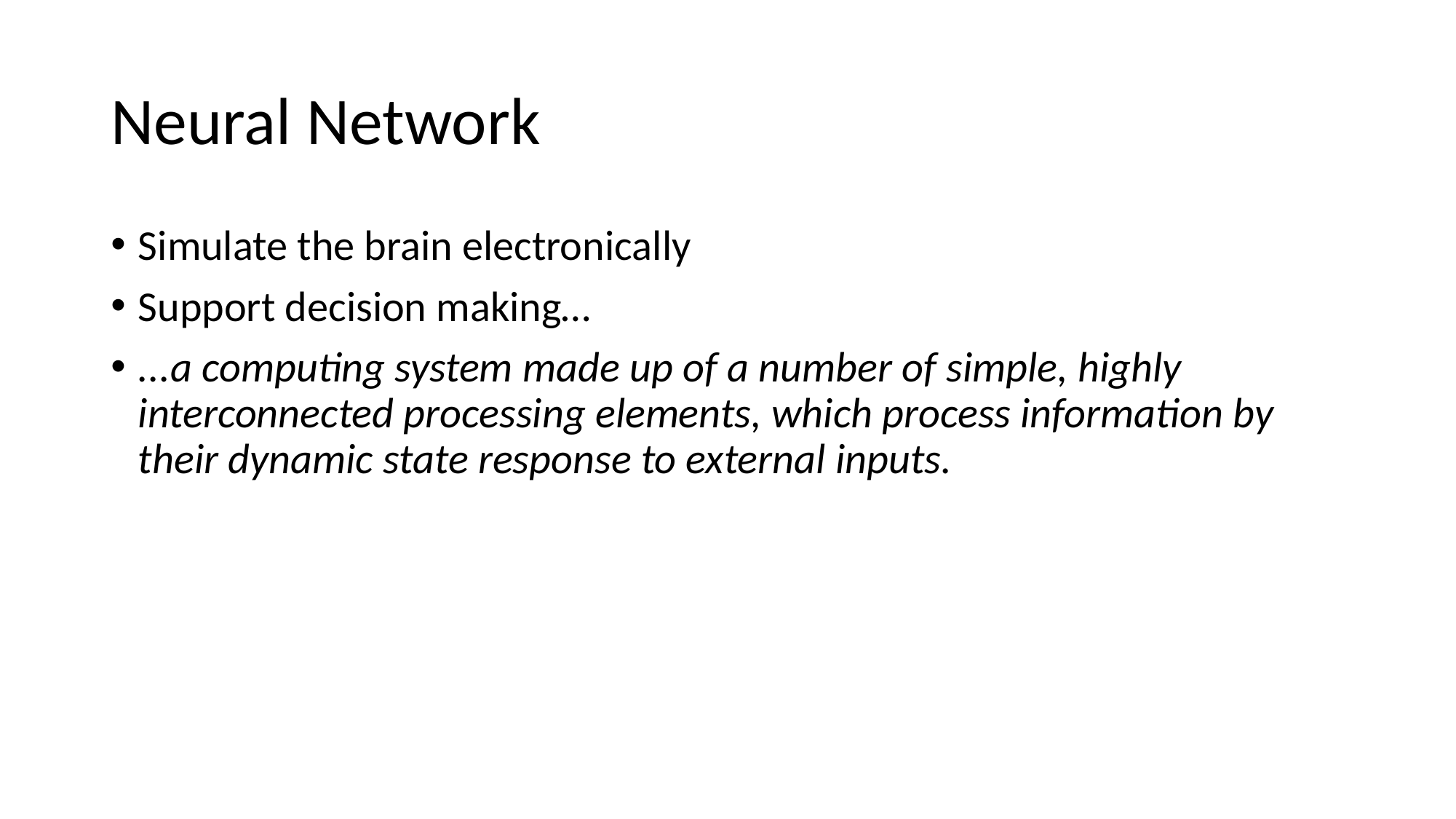

# Neural Network
Simulate the brain electronically
Support decision making…
...a computing system made up of a number of simple, highly interconnected processing elements, which process information by their dynamic state response to external inputs.